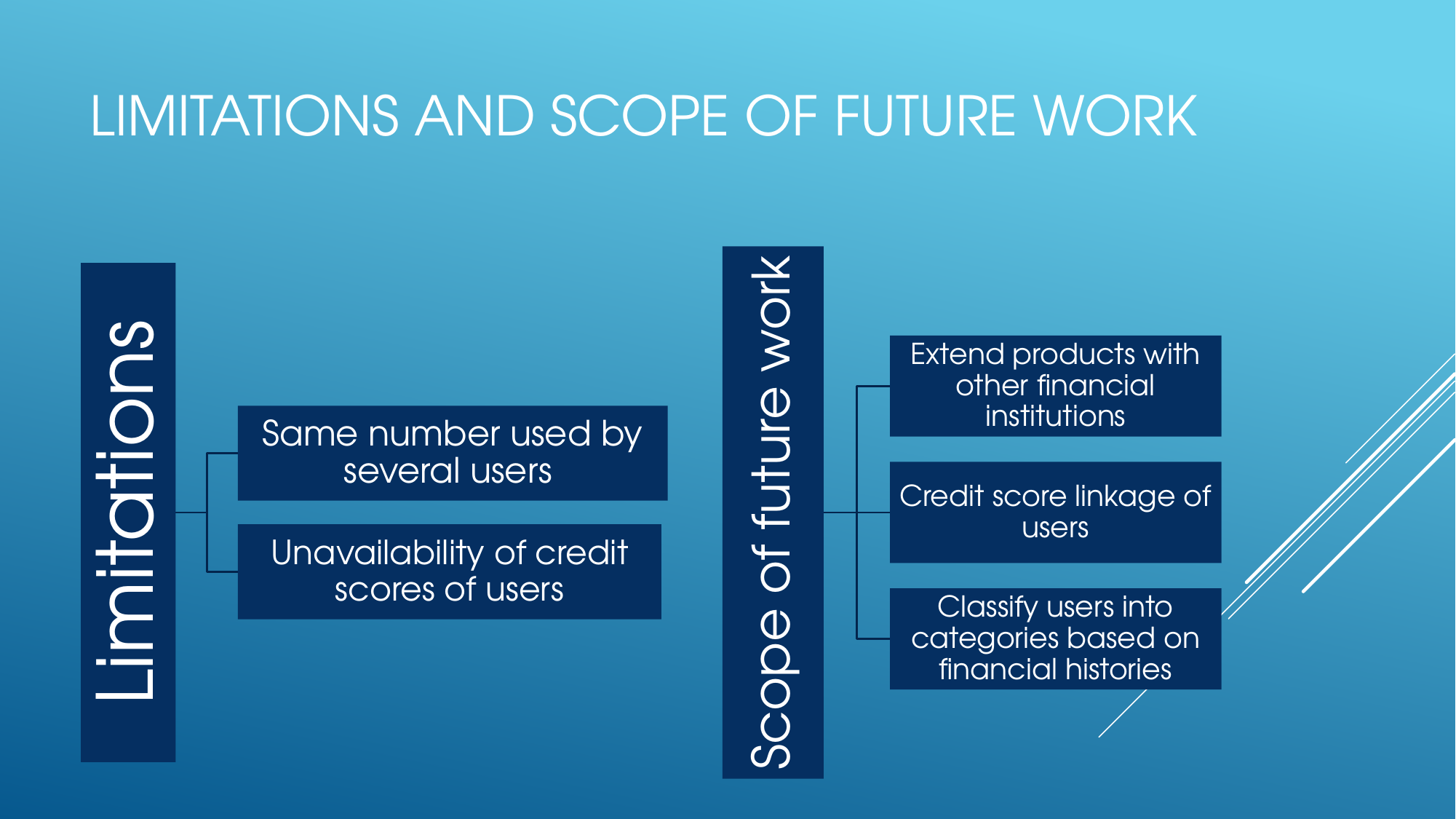

# Limitations and Scope of future work

Scope of future work
Extend products with other financial institutions
Credit score linkage of users
Classify users into categories based on financial histories

Limitations
Same number used by several users
Unavailability of credit scores of users